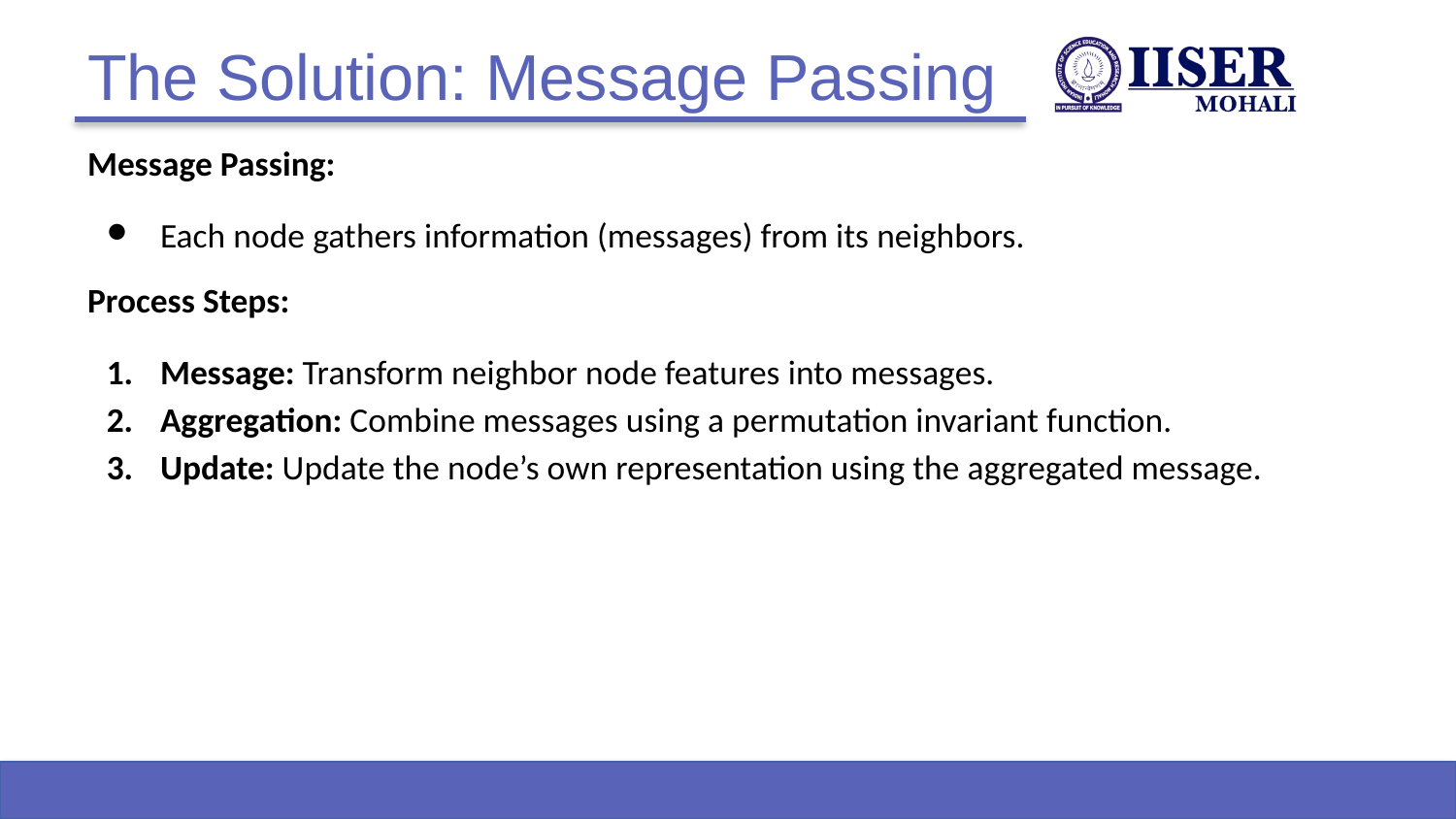

# The Solution: Message Passing
Message Passing:
Each node gathers information (messages) from its neighbors.
Process Steps:
Message: Transform neighbor node features into messages.
Aggregation: Combine messages using a permutation invariant function.
Update: Update the node’s own representation using the aggregated message.